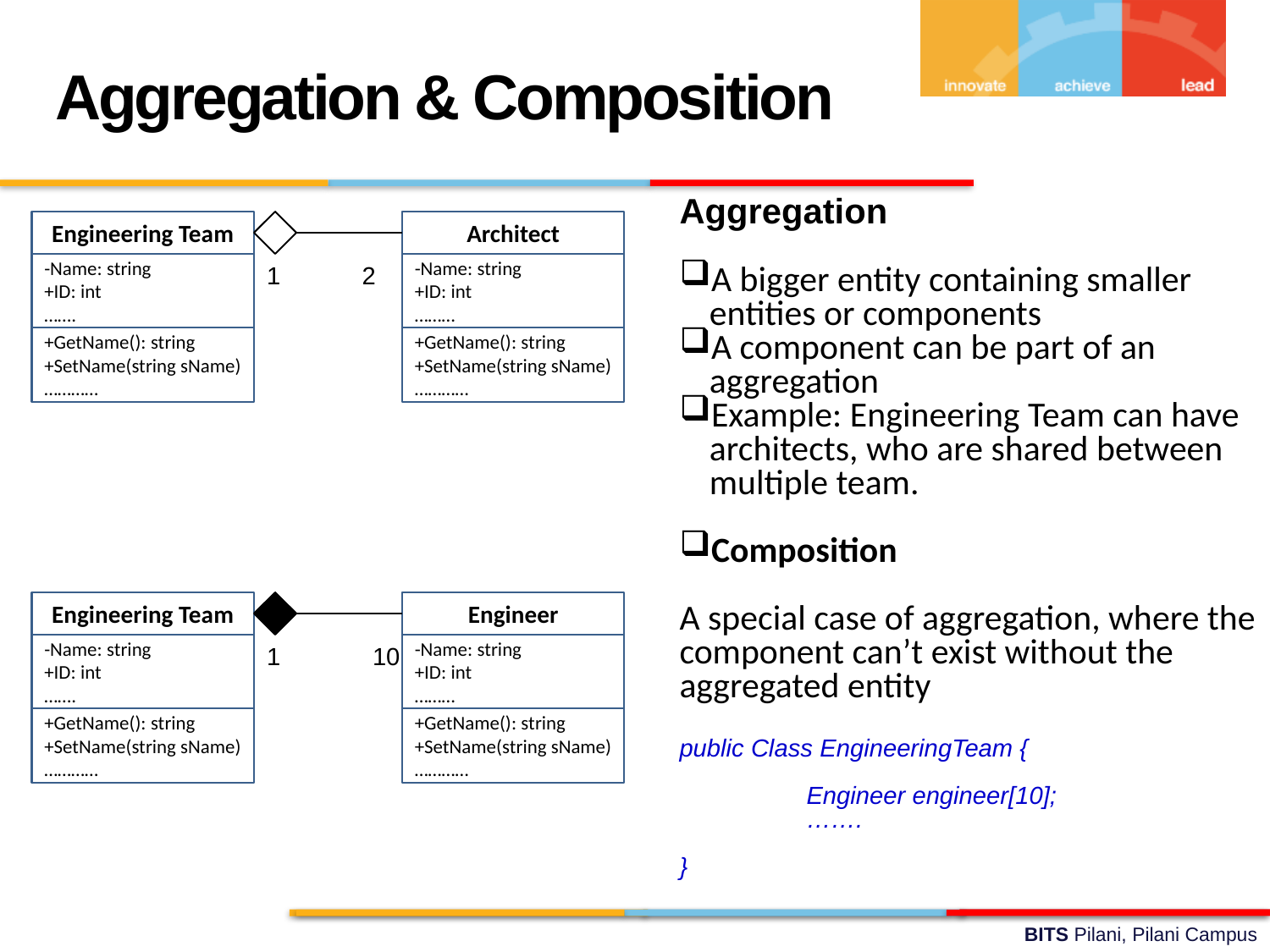

Aggregation & Composition
Aggregation

A bigger entity containing smaller entities or components
A component can be part of an aggregation
Example: Engineering Team can have architects, who are shared between multiple team.

Composition

A special case of aggregation, where the component can’t exist without the aggregated entity

public Class EngineeringTeam {

	Engineer engineer[10];
	…….

}

Engineering Team

Architect
2
-Name: string
+ID: int
…….
1
-Name: string
+ID: int
………
+GetName(): string
+SetName(string sName)
…………
+GetName(): string
+SetName(string sName)
…………
Engineering Team

Engineer
10
-Name: string
+ID: int
…….
1
-Name: string
+ID: int
………
+GetName(): string
+SetName(string sName)
…………
+GetName(): string
+SetName(string sName)
…………